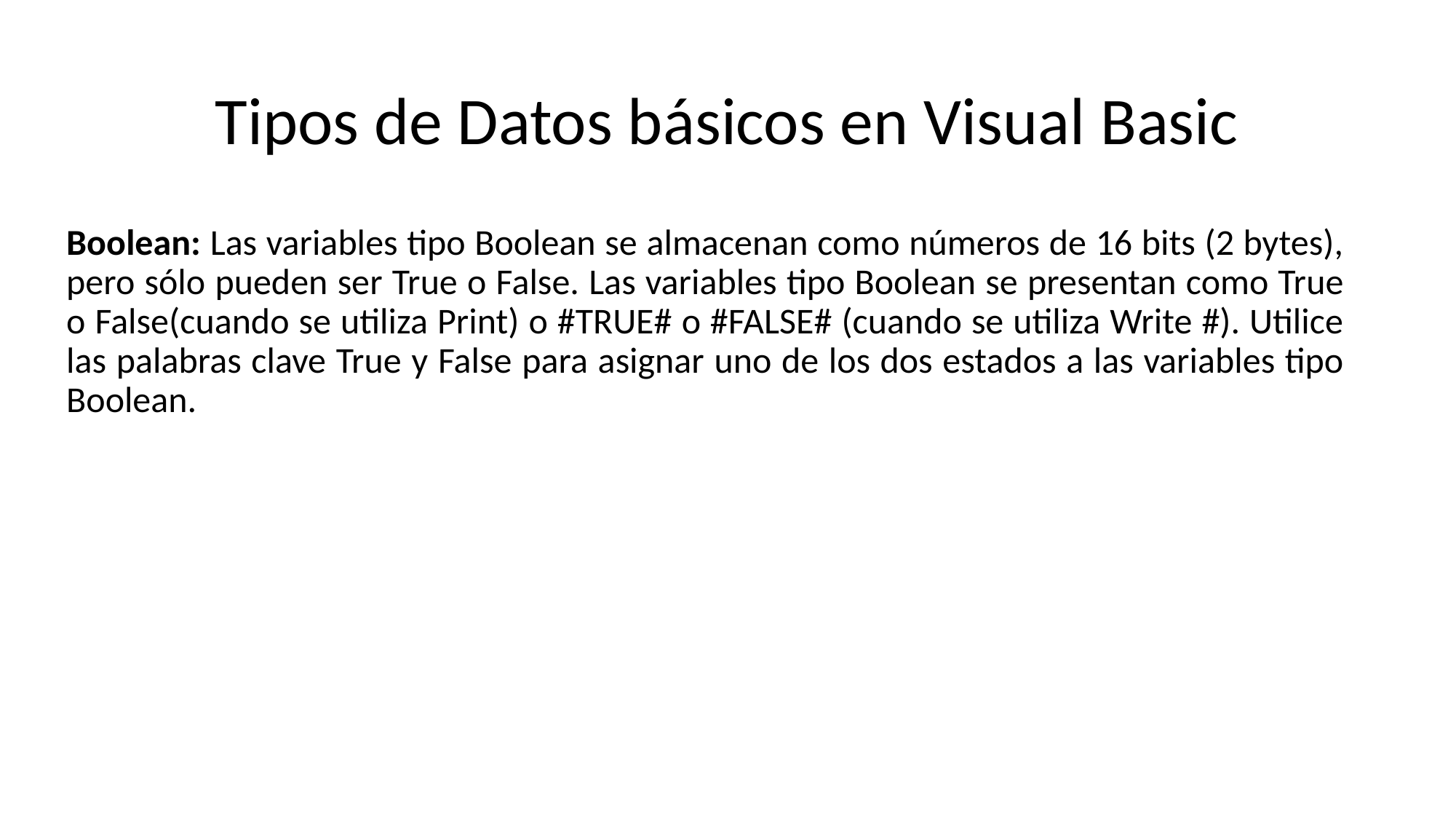

# Tipos de Datos básicos en Visual Basic
Boolean: Las variables tipo Boolean se almacenan como números de 16 bits (2 bytes), pero sólo pueden ser True o False. Las variables tipo Boolean se presentan como True o False(cuando se utiliza Print) o #TRUE# o #FALSE# (cuando se utiliza Write #). Utilice las palabras clave True y False para asignar uno de los dos estados a las variables tipo Boolean.